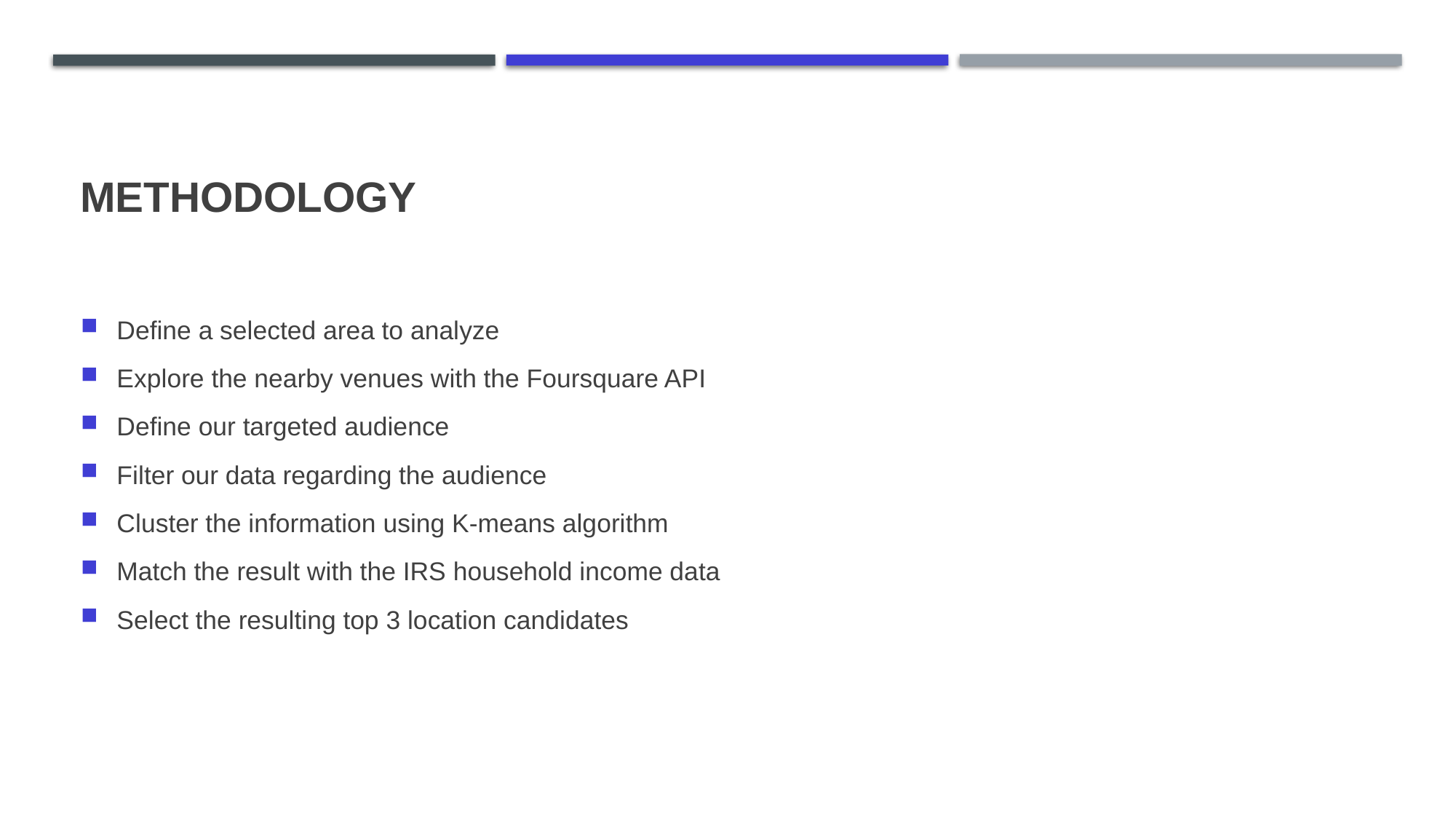

# Methodology
Define a selected area to analyze
Explore the nearby venues with the Foursquare API
Define our targeted audience
Filter our data regarding the audience
Cluster the information using K-means algorithm
Match the result with the IRS household income data
Select the resulting top 3 location candidates